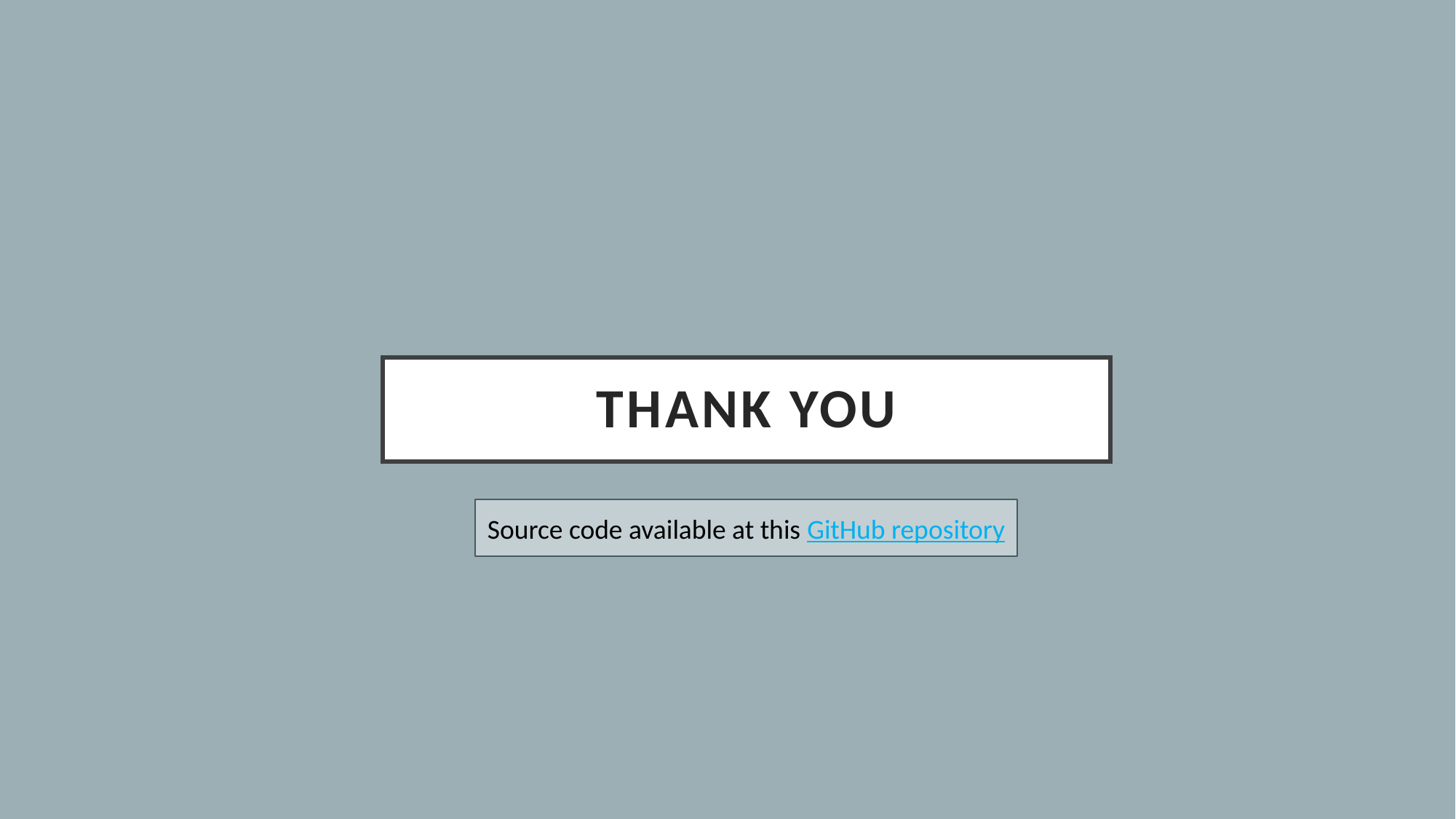

Thank you
Source code available at this GitHub repository